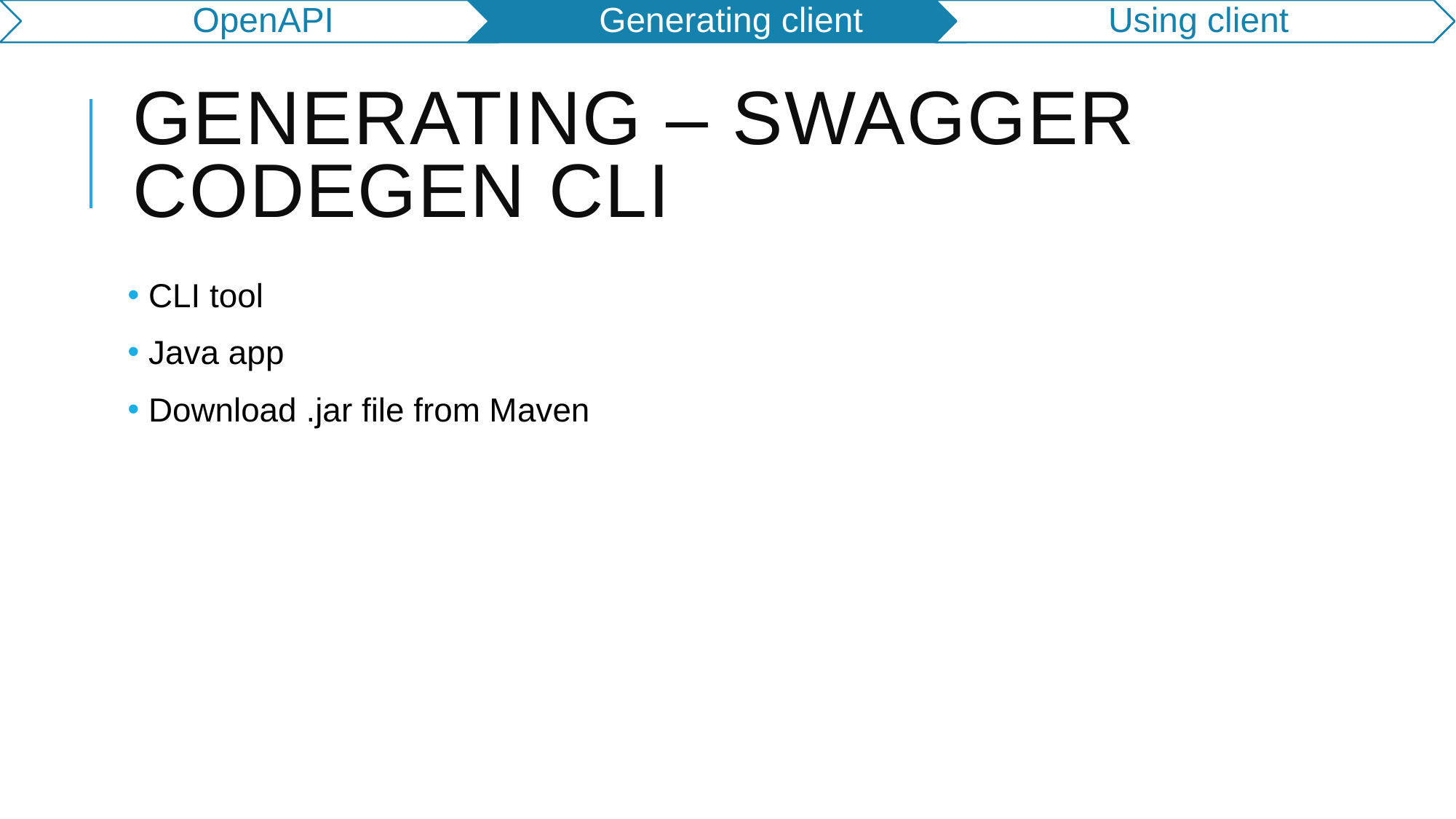

OpenAPI
Generating client
Using client
# generating – Swagger CodeGen CLI
 CLI tool
 Java app
 Download .jar file from Maven